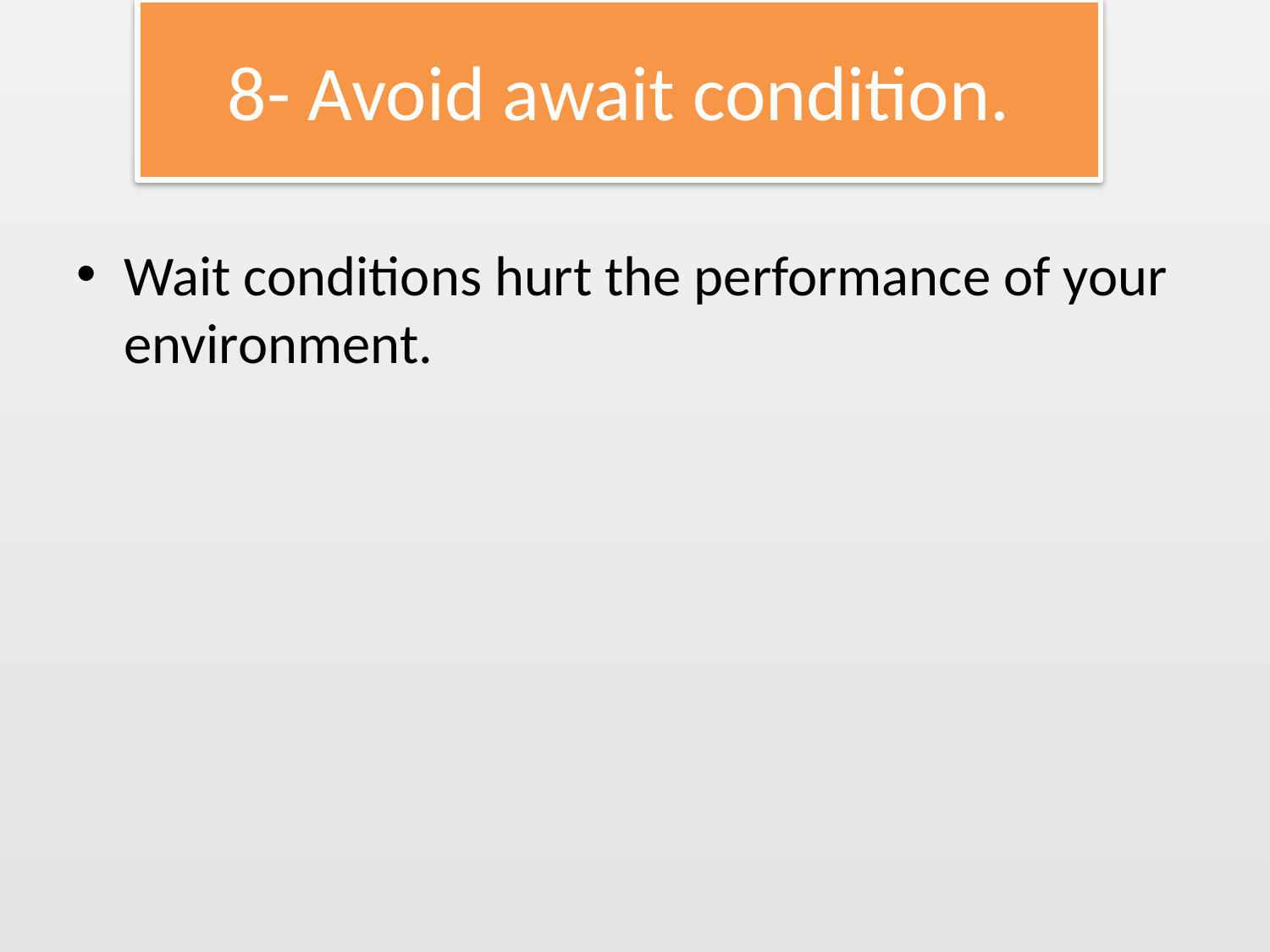

# 8- Avoid await condition.
Wait conditions hurt the performance of your environment.